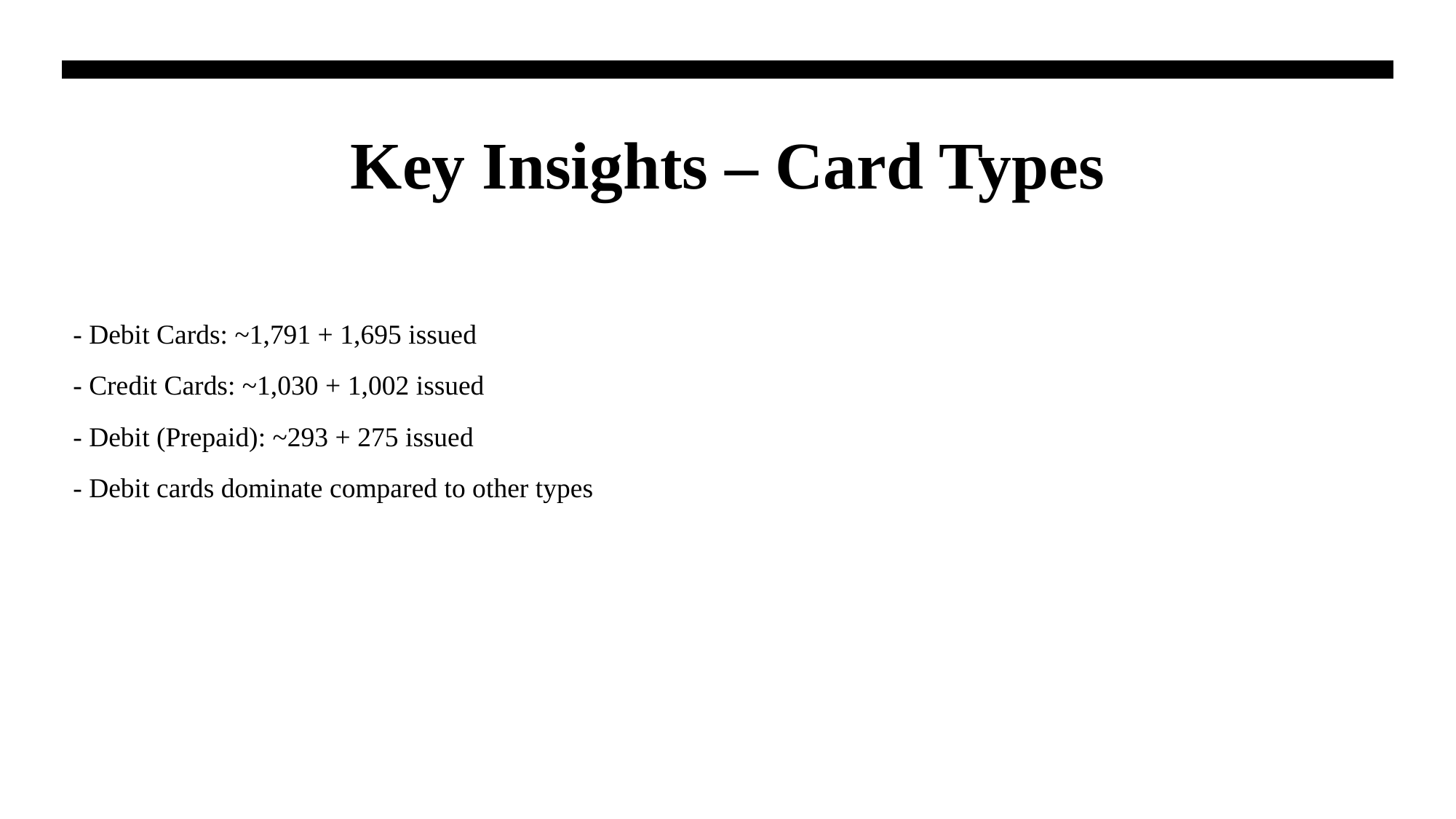

# Key Insights – Card Types
- Debit Cards: ~1,791 + 1,695 issued
- Credit Cards: ~1,030 + 1,002 issued
- Debit (Prepaid): ~293 + 275 issued
- Debit cards dominate compared to other types